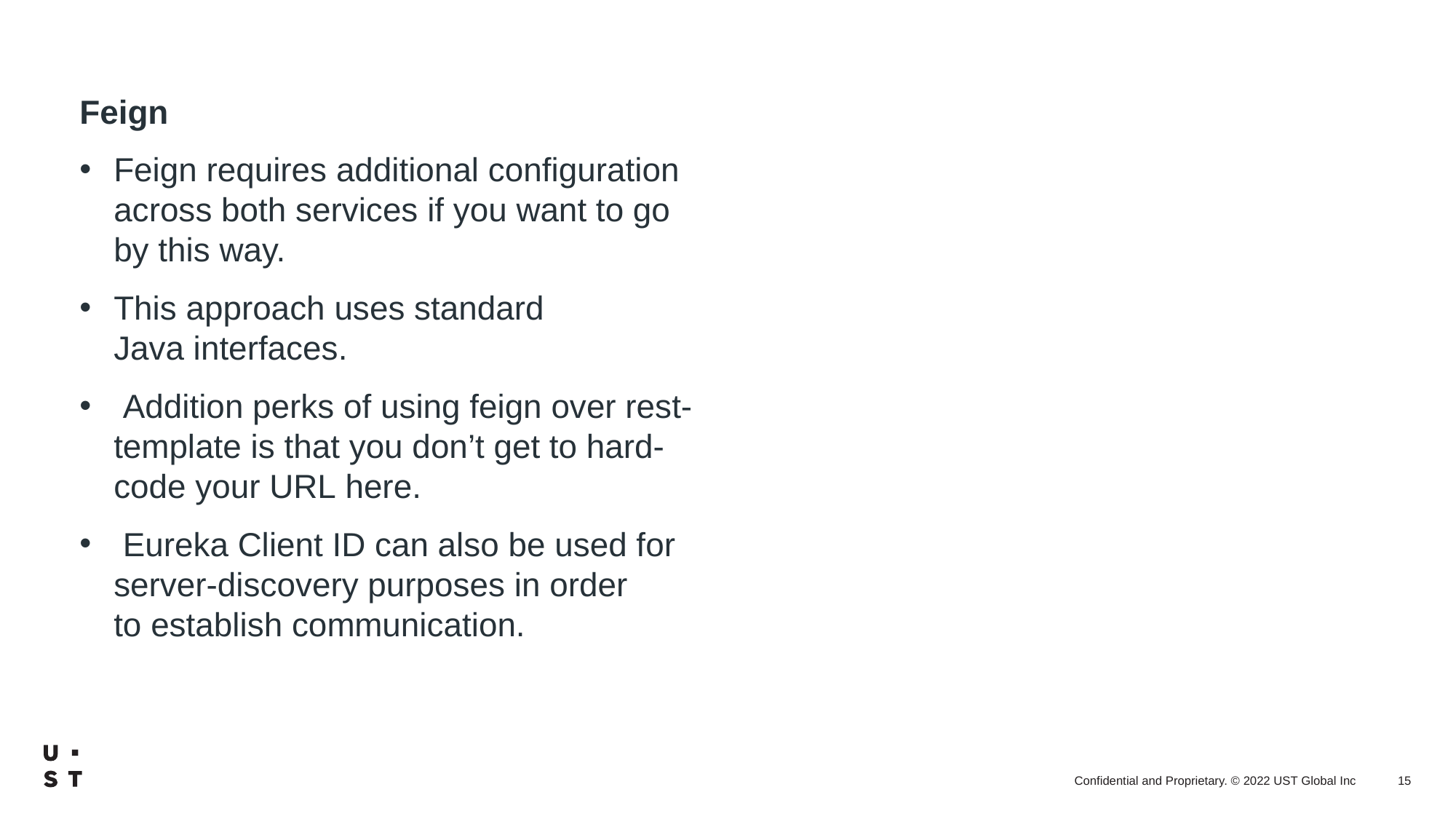

Feign
Feign requires additional configuration across both services if you want to go by this way.
This approach uses standard Java interfaces.
 Addition perks of using feign over rest-template is that you don’t get to hard-code your URL here.
 Eureka Client ID can also be used for server-discovery purposes in order to establish communication.